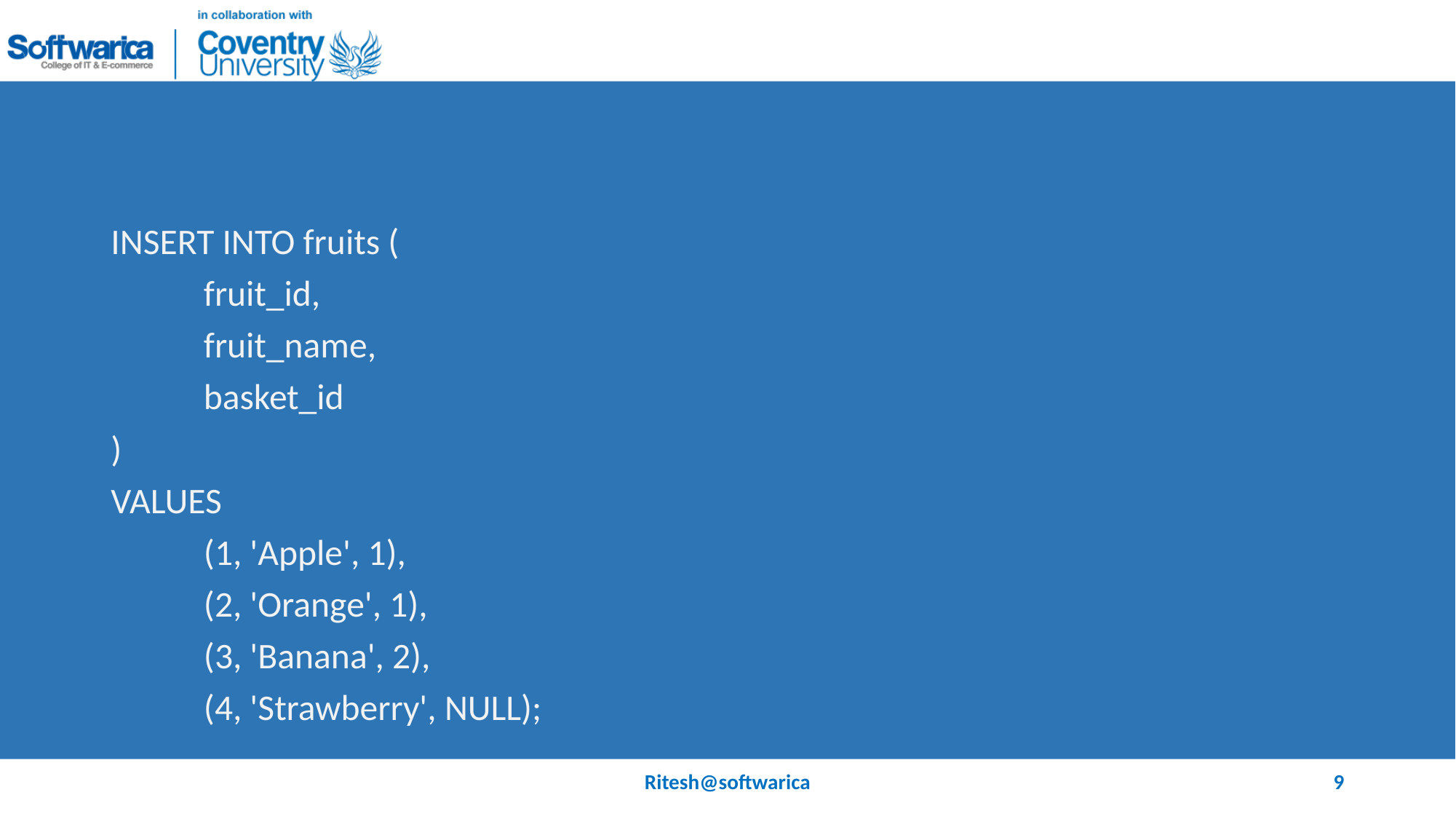

#
INSERT INTO fruits (
	fruit_id,
	fruit_name,
	basket_id
)
VALUES
	(1, 'Apple', 1),
	(2, 'Orange', 1),
	(3, 'Banana', 2),
	(4, 'Strawberry', NULL);

Ritesh@softwarica
9